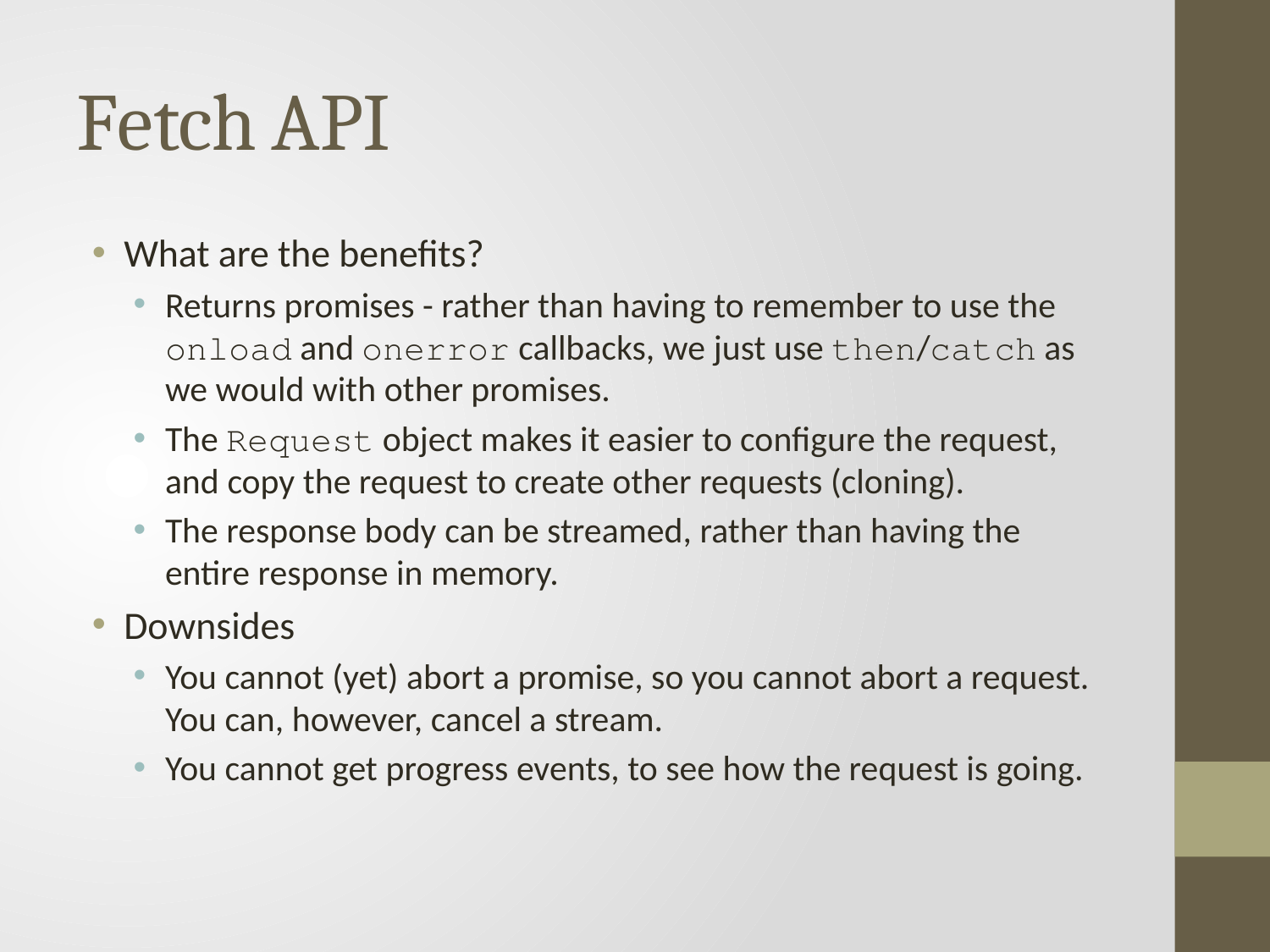

# Fetch API
What are the benefits?
Returns promises - rather than having to remember to use the onload and onerror callbacks, we just use then/catch as we would with other promises.
The Request object makes it easier to configure the request, and copy the request to create other requests (cloning).
The response body can be streamed, rather than having the entire response in memory.
Downsides
You cannot (yet) abort a promise, so you cannot abort a request. You can, however, cancel a stream.
You cannot get progress events, to see how the request is going.